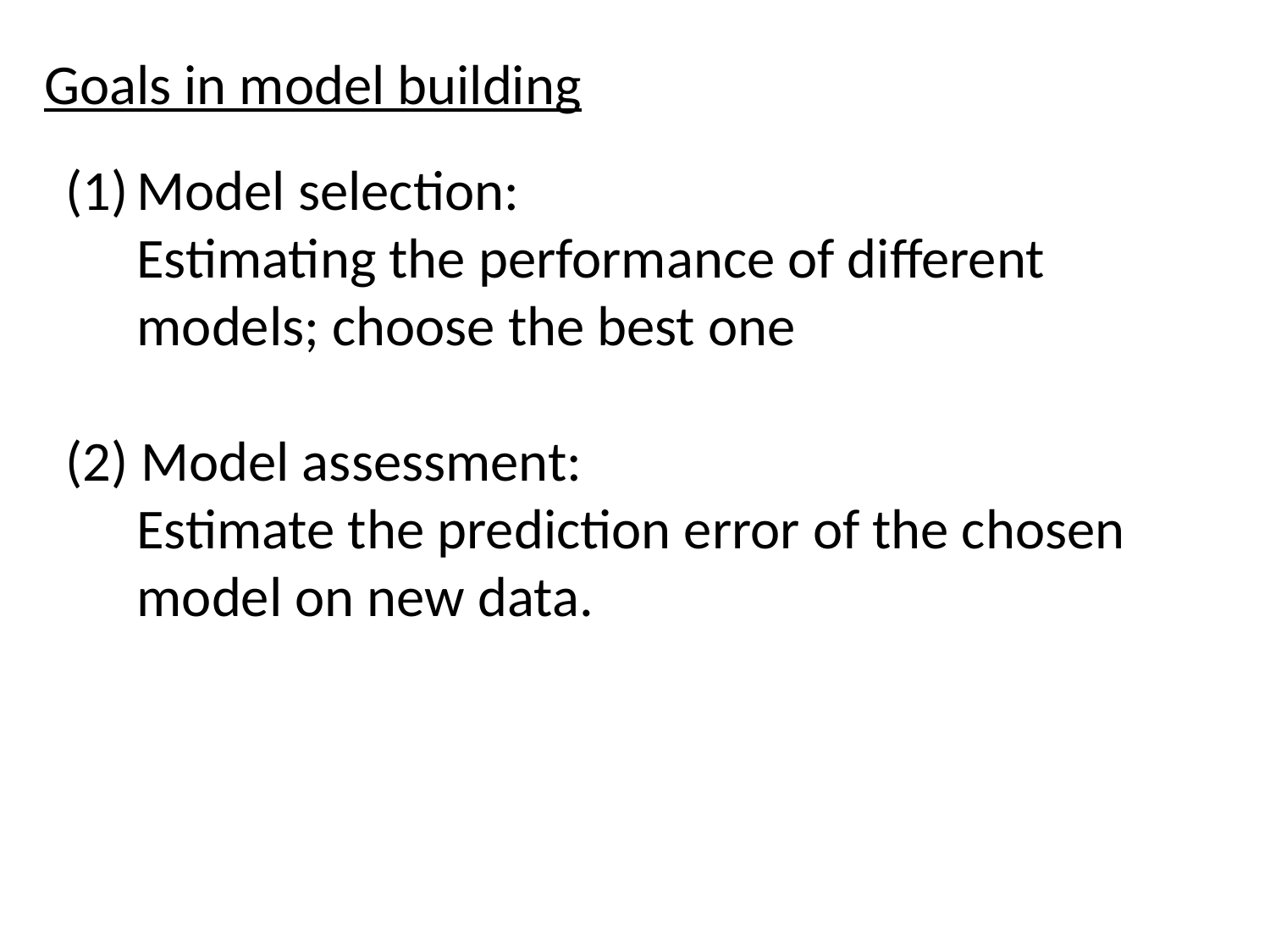

Goals in model building
Model selection:
	Estimating the performance of different models; choose the best one

(2) Model assessment:
	Estimate the prediction error of the chosen model on new data.